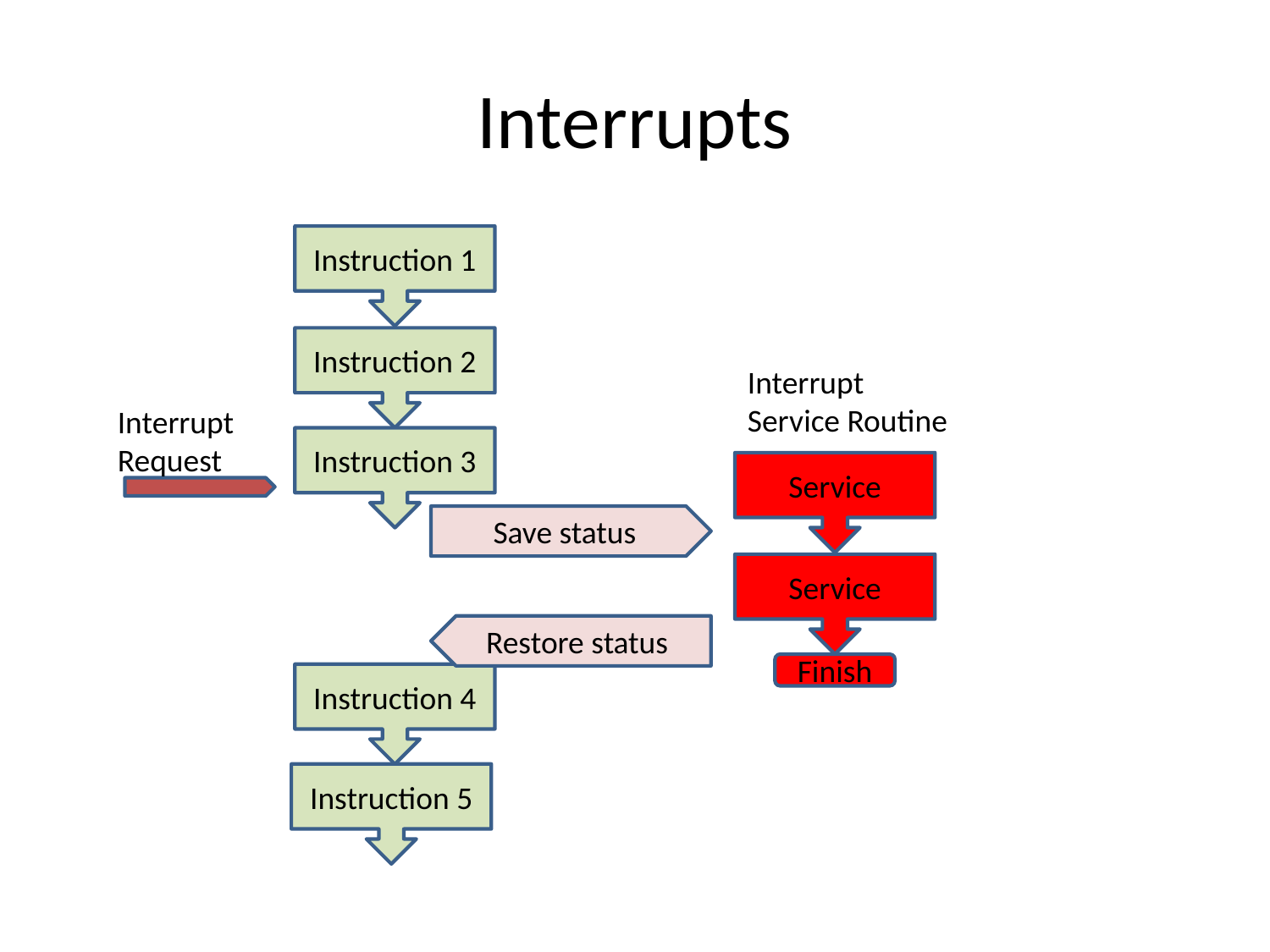

# Interrupts
Instruction 1
Instruction 2
Interrupt Service Routine
Interrupt
Request
Instruction 3
Service

Save status
Service
Restore status
Finish
Instruction 4
Instruction 5